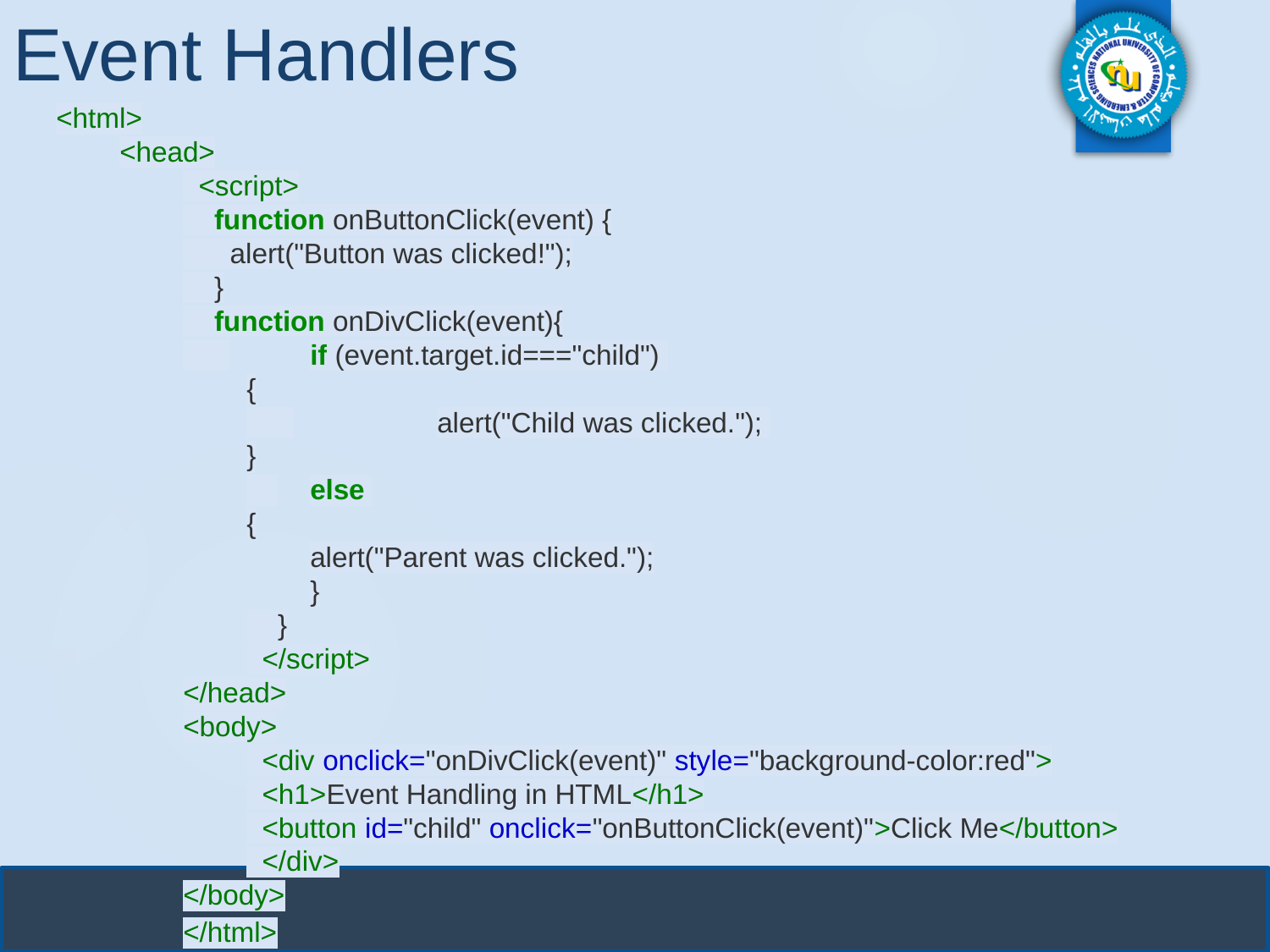

# Event Handlers
<html>
<head>
  <script>
    function onButtonClick(event) {
      alert("Button was clicked!");
    }
    function onDivClick(event){
      	if (event.target.id==="child")
{
      		alert("Child was clicked.");
}
    	else
{
alert("Parent was clicked.");
}
    }
  </script>
</head>
<body>
  <div onclick="onDivClick(event)" style="background-color:red">
  <h1>Event Handling in HTML</h1>
  <button id="child" onclick="onButtonClick(event)">Click Me</button>
  </div>
</body>
</html>